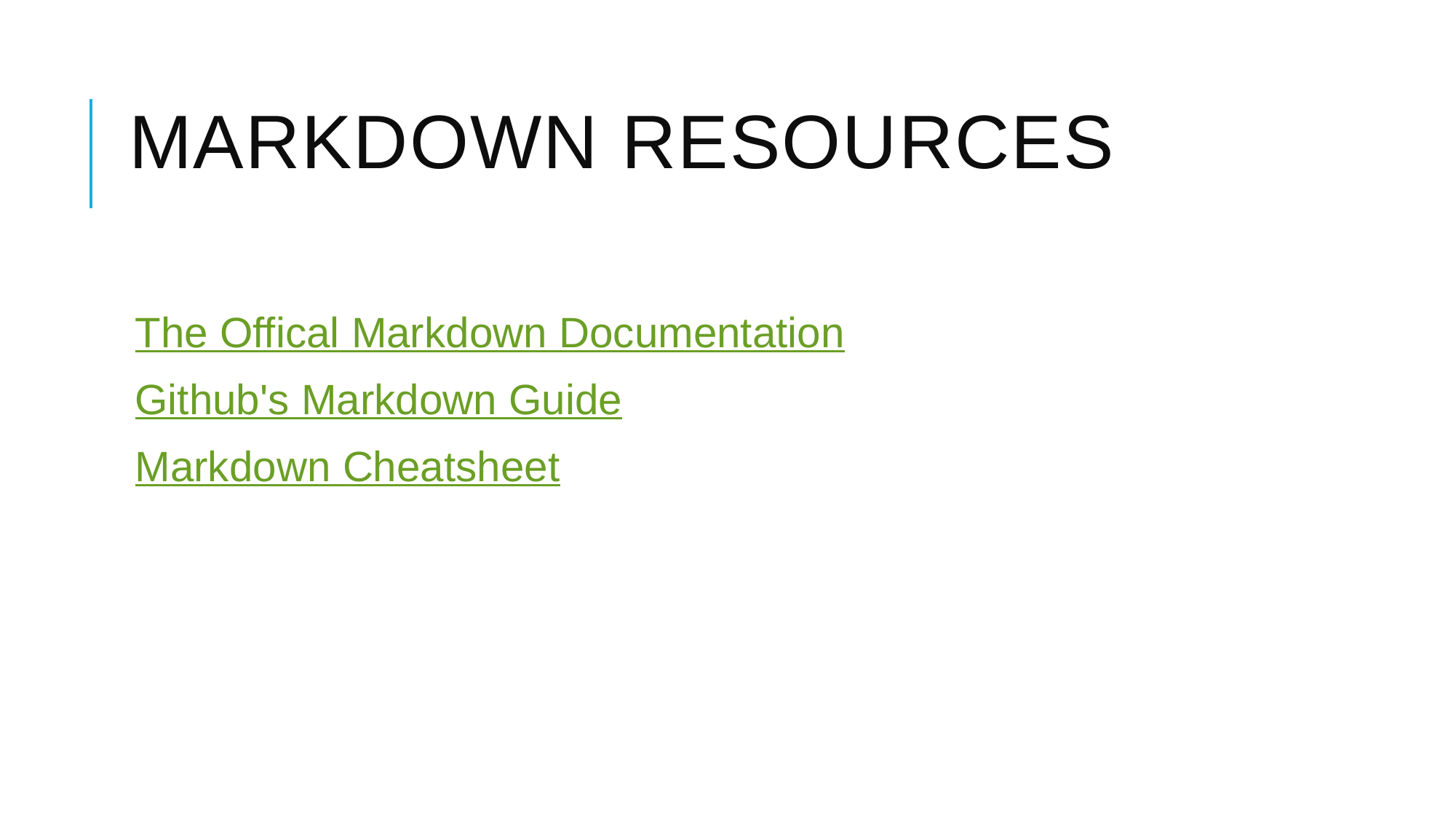

# Markdown Resources
The Offical Markdown Documentation
Github's Markdown Guide
Markdown Cheatsheet